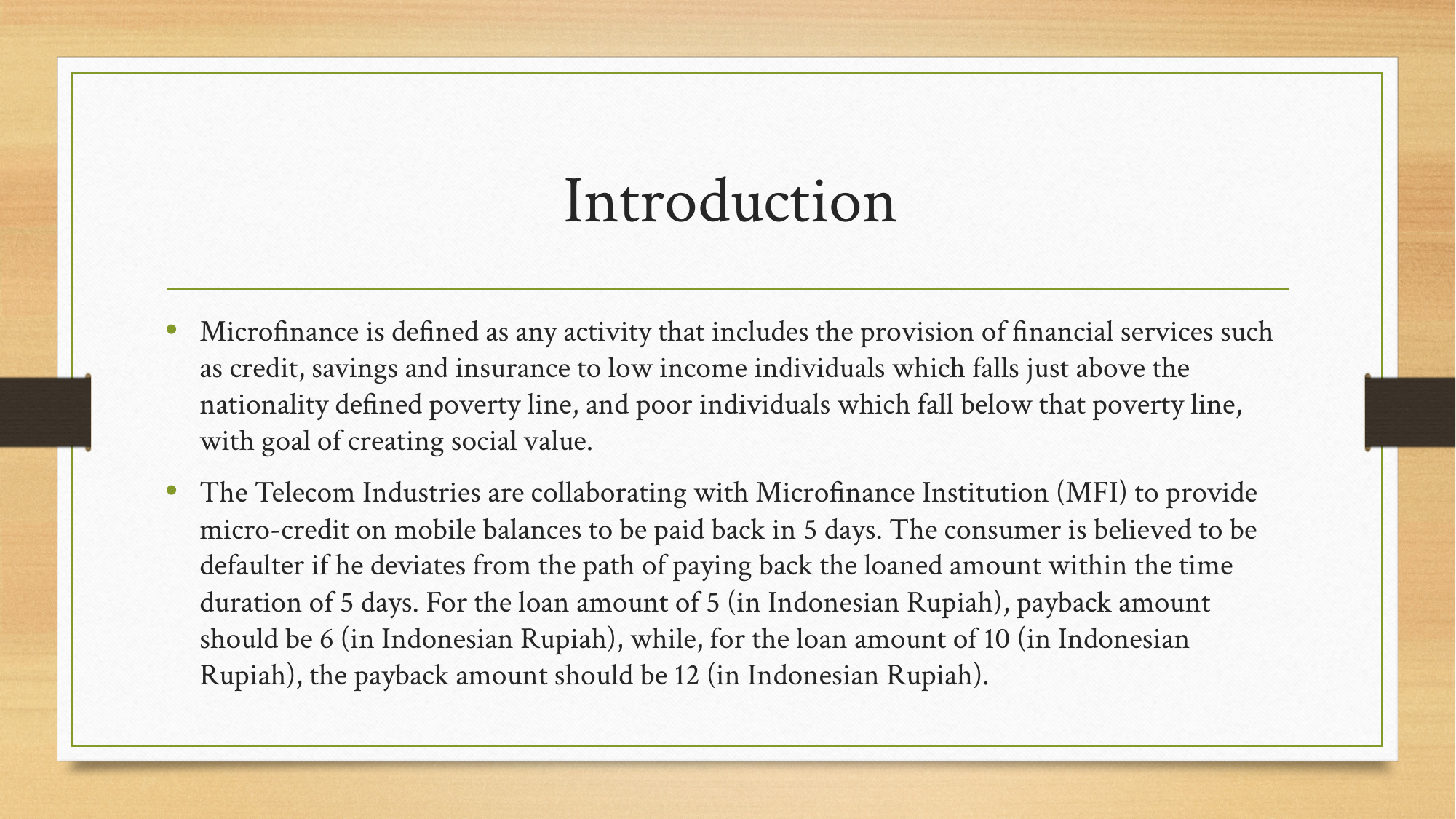

# Introduction
Microfinance is defined as any activity that includes the provision of financial services such as credit, savings and insurance to low income individuals which falls just above the nationality defined poverty line, and poor individuals which fall below that poverty line, with goal of creating social value.
The Telecom Industries are collaborating with Microfinance Institution (MFI) to provide micro-credit on mobile balances to be paid back in 5 days. The consumer is believed to be defaulter if he deviates from the path of paying back the loaned amount within the time duration of 5 days. For the loan amount of 5 (in Indonesian Rupiah), payback amount should be 6 (in Indonesian Rupiah), while, for the loan amount of 10 (in Indonesian Rupiah), the payback amount should be 12 (in Indonesian Rupiah).